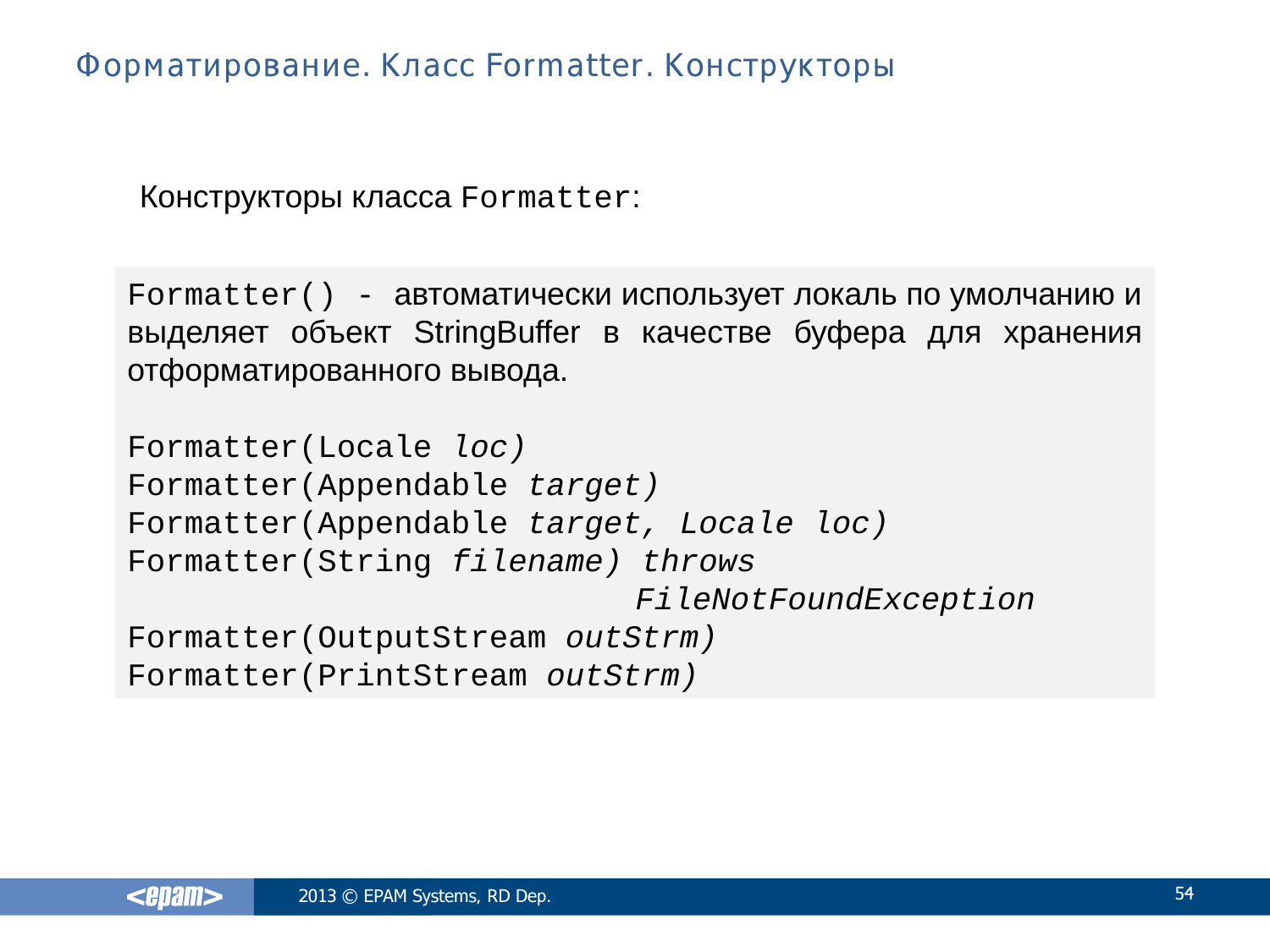

# Форматирование. Класс Formatter. Конструкторы
Конструкторы класса Formatter:

Formatter() - автоматически использует локаль по умолчанию и выделяет объект StringBuffer в качестве буфера для хранения отформатированного вывода.

Formatter(Locale loc)
Formatter(Appendable target)
Formatter(Appendable target, Locale loc)
Formatter(String filename) throws
				FileNotFoundException
Formatter(OutputStream outStrm)
Formatter(PrintStream outStrm)
54
2013 © EPAM Systems, RD Dep.